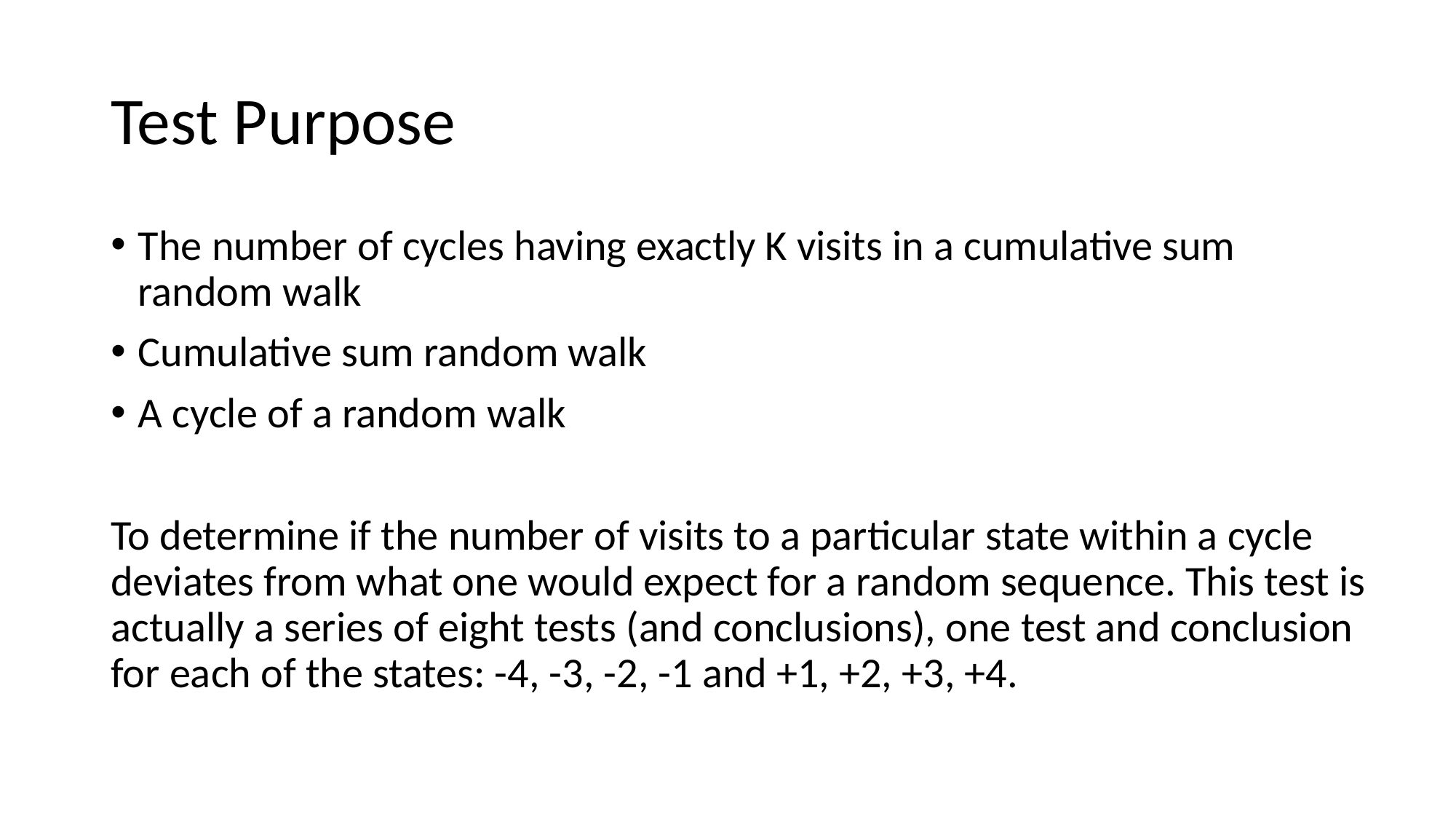

# Test Purpose
The number of cycles having exactly K visits in a cumulative sum random walk
Cumulative sum random walk
A cycle of a random walk

To determine if the number of visits to a particular state within a cycle deviates from what one would expect for a random sequence. This test is actually a series of eight tests (and conclusions), one test and conclusion for each of the states: -4, -3, -2, -1 and +1, +2, +3, +4.